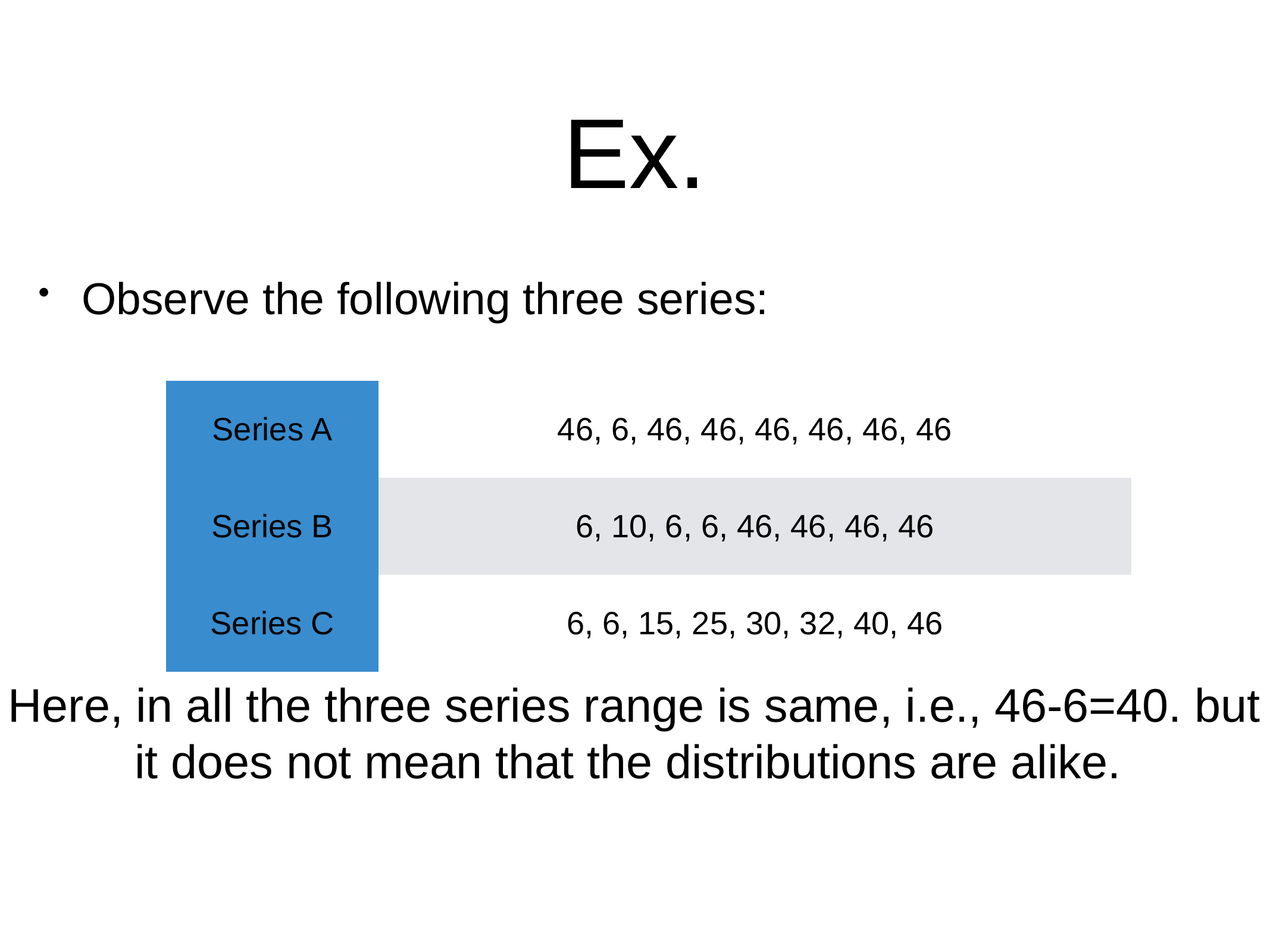

Observe the following three series:
# Ex.
| Series A | 46, 6, 46, 46, 46, 46, 46, 46 |
| --- | --- |
| Series B | 6, 10, 6, 6, 46, 46, 46, 46 |
| Series C | 6, 6, 15, 25, 30, 32, 40, 46 |
Here, in all the three series range is same, i.e., 46-6=40. but it does not mean that the distributions are alike.